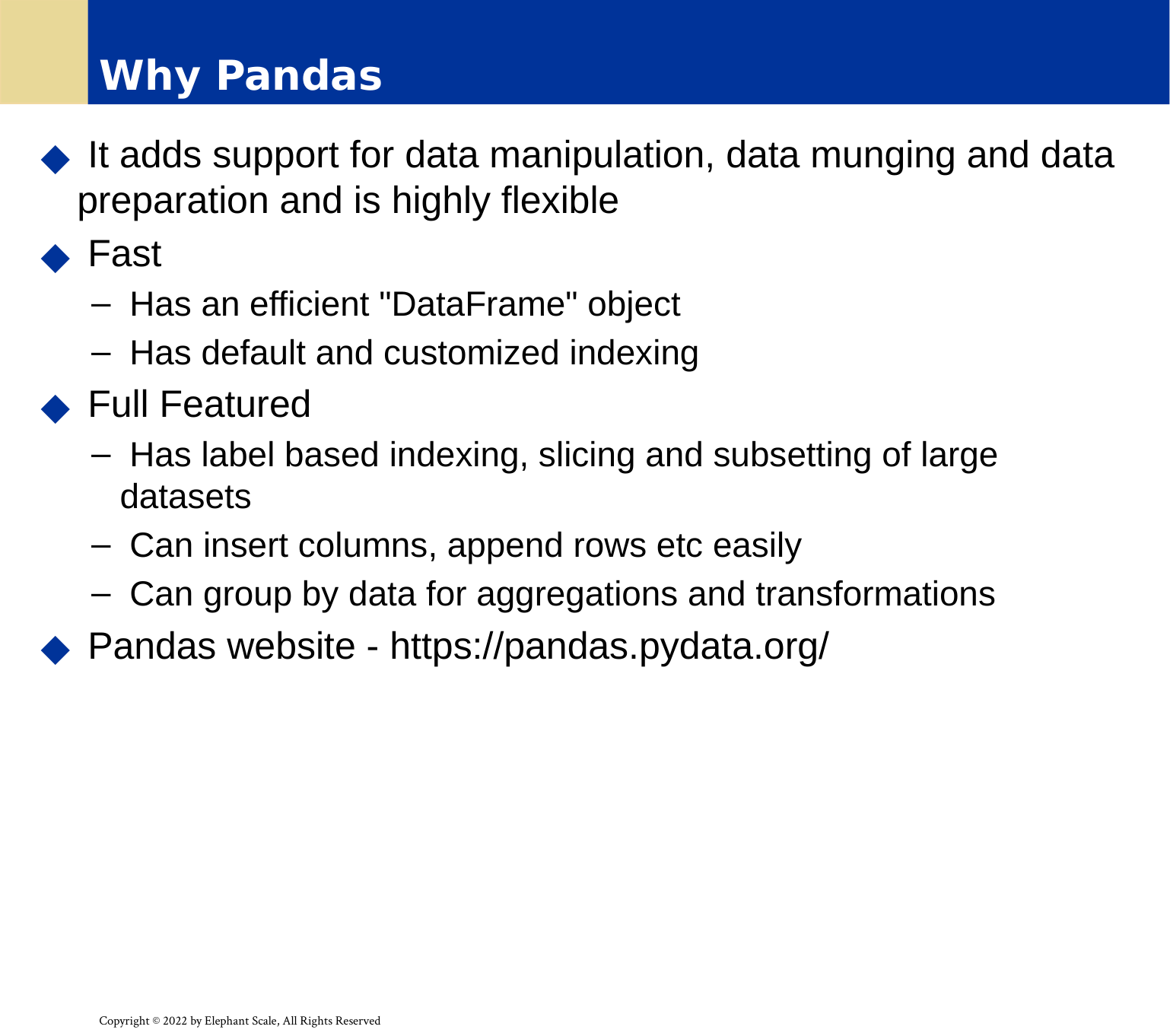

# Why Pandas
 It adds support for data manipulation, data munging and data preparation and is highly flexible
 Fast
 Has an efficient "DataFrame" object
 Has default and customized indexing
 Full Featured
 Has label based indexing, slicing and subsetting of large datasets
 Can insert columns, append rows etc easily
 Can group by data for aggregations and transformations
 Pandas website - https://pandas.pydata.org/
Copyright © 2022 by Elephant Scale, All Rights Reserved